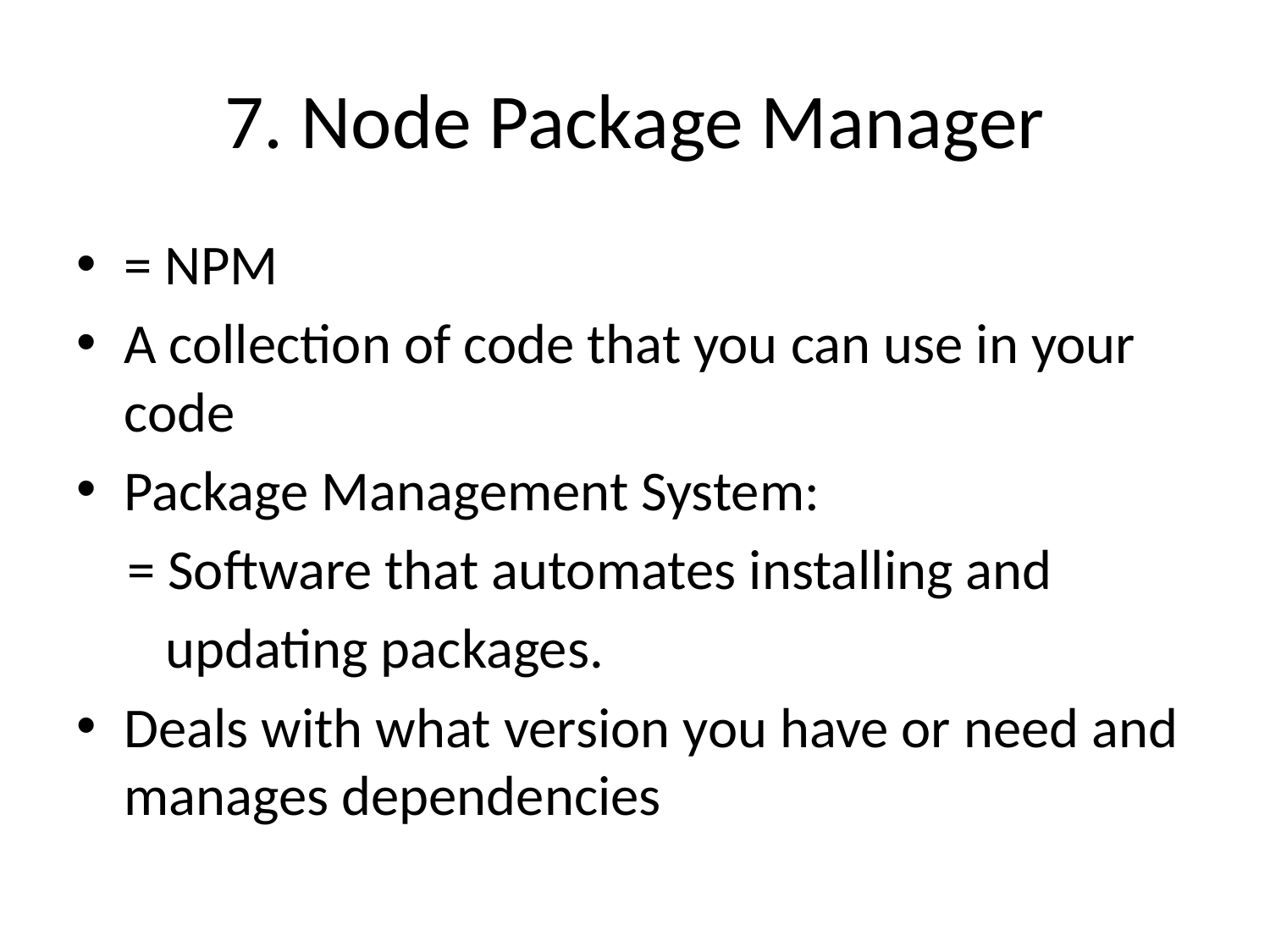

# 7. Node Package Manager
= NPM
A collection of code that you can use in your code
Package Management System:
    = Software that automates installing and
       updating packages.
Deals with what version you have or need and manages dependencies